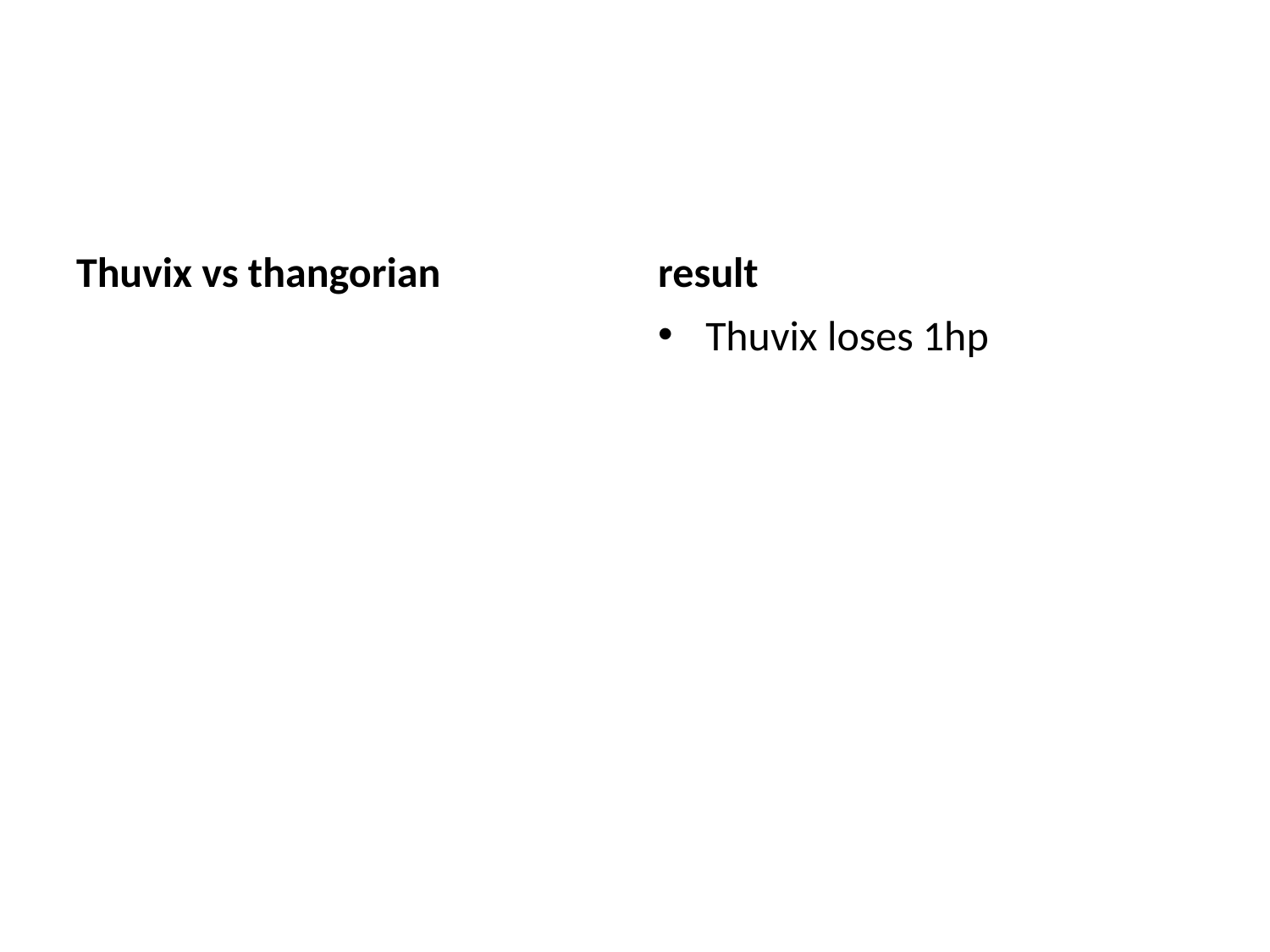

#
Thuvix vs thangorian
result

Thuvix loses 1hp